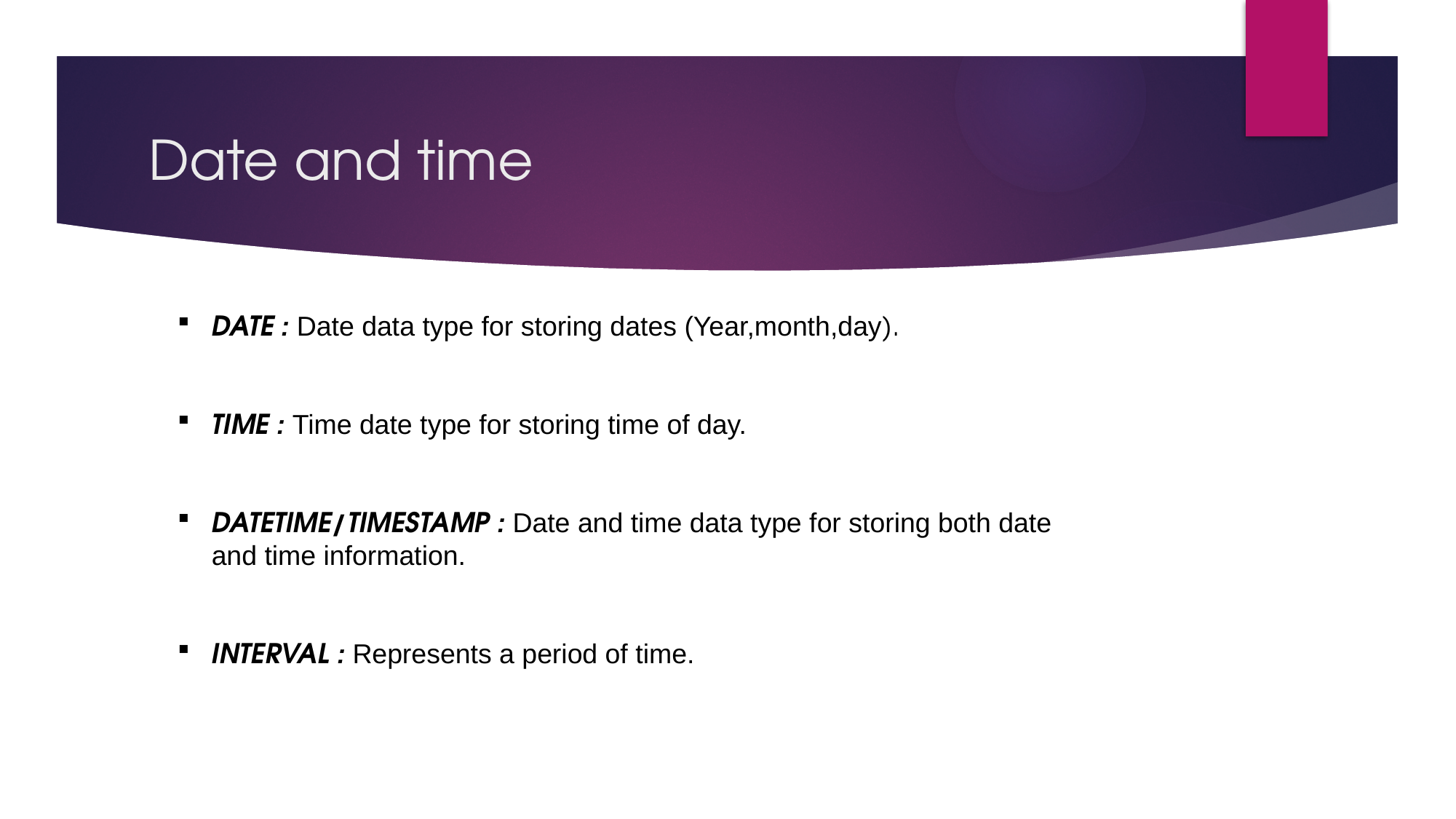

# Date and time
DATE : Date data type for storing dates (Year,month,day).

TIME : Time date type for storing time of day.

DATETIME/TIMESTAMP : Date and time data type for storing both date and time information.

INTERVAL : Represents a period of time.